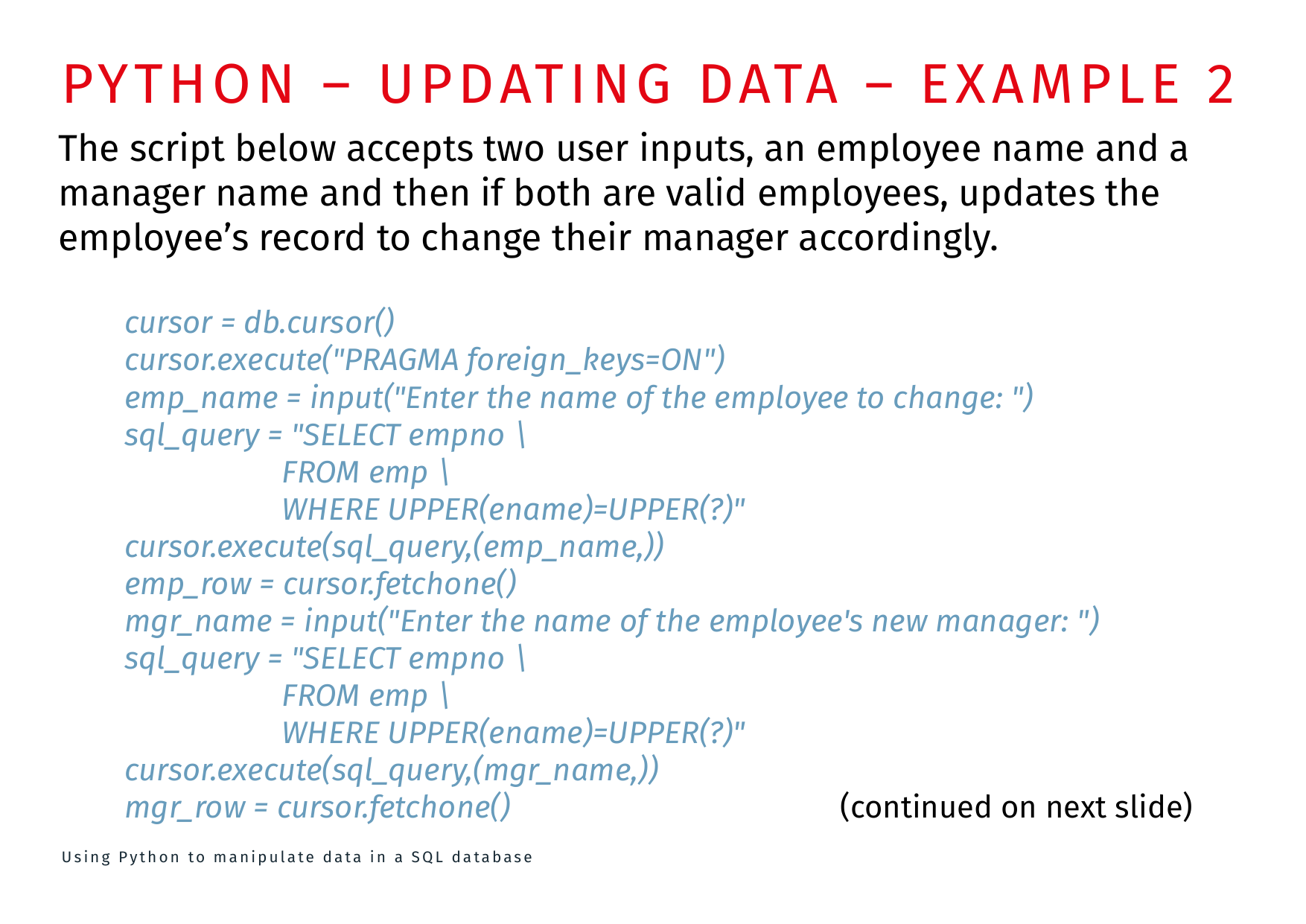

# Python – updating DATA – EXAMPLE 2
The script below accepts two user inputs, an employee name and a manager name and then if both are valid employees, updates the employee’s record to change their manager accordingly.

cursor = db.cursor()
cursor.execute("PRAGMA foreign_keys=ON")
emp_name = input("Enter the name of the employee to change: ")
sql_query = "SELECT empno \
	        	FROM emp \
	        	WHERE UPPER(ename)=UPPER(?)"
cursor.execute(sql_query,(emp_name,))
emp_row = cursor.fetchone()
mgr_name = input("Enter the name of the employee's new manager: ")
sql_query = "SELECT empno \
	        	FROM emp \
	        	WHERE UPPER(ename)=UPPER(?)"
cursor.execute(sql_query,(mgr_name,))
mgr_row = cursor.fetchone()			(continued on next slide)
Using Python to manipulate data in a SQL database